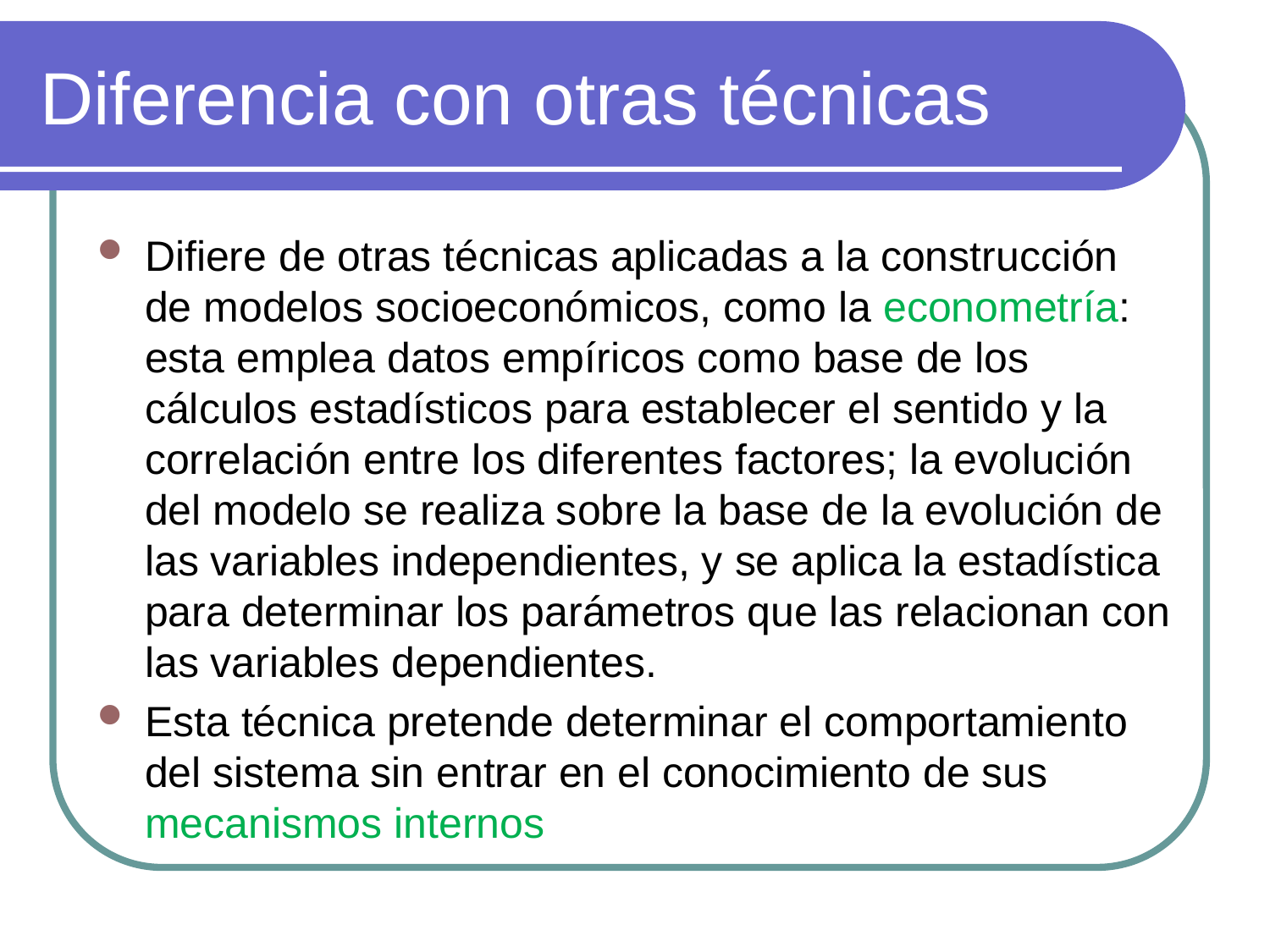

# Diferencia con otras técnicas
Difiere de otras técnicas aplicadas a la construcción de modelos socioeconómicos, como la econometría: esta emplea datos empíricos como base de los cálculos estadísticos para establecer el sentido y la correlación entre los diferentes factores; la evolución del modelo se realiza sobre la base de la evolución de las variables independientes, y se aplica la estadística para determinar los parámetros que las relacionan con las variables dependientes.
Esta técnica pretende determinar el comportamiento del sistema sin entrar en el conocimiento de sus mecanismos internos